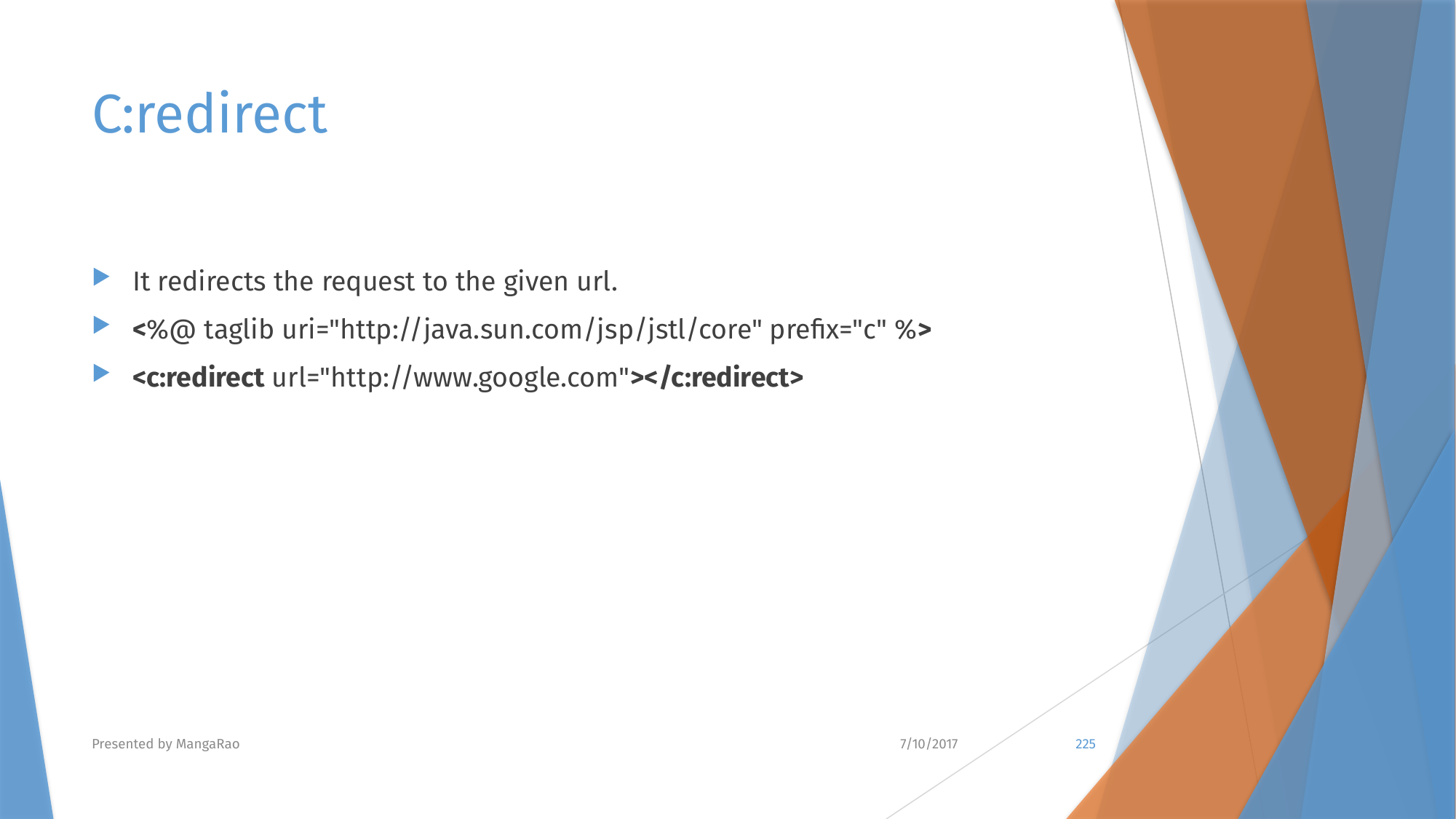

# C:redirect
It redirects the request to the given url.
<%@ taglib uri="http://java.sun.com/jsp/jstl/core" prefix="c" %>
<c:redirect url="http://www.google.com"></c:redirect>

Presented by MangaRao
7/10/2017
225